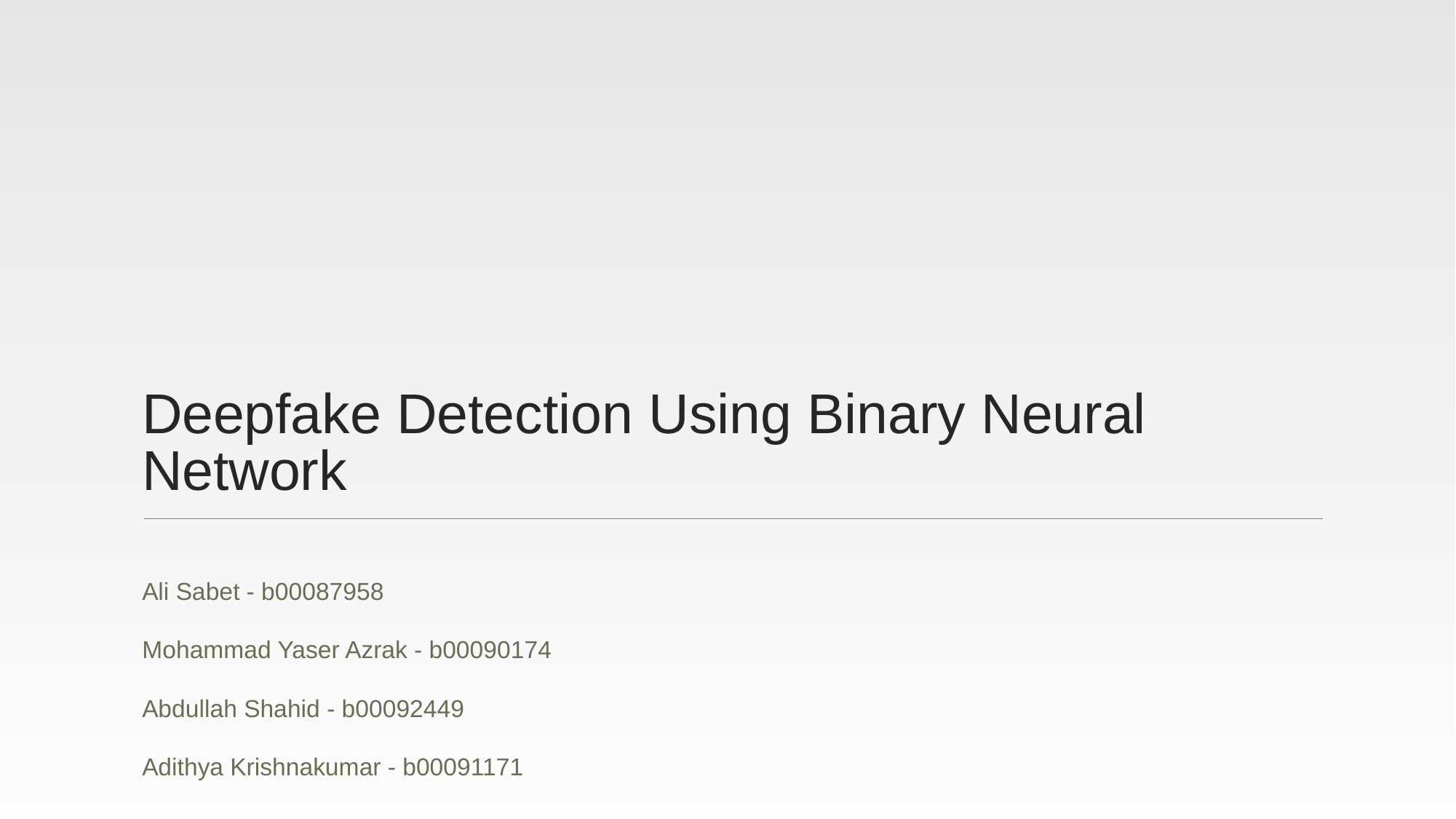

# Deepfake Detection Using Binary Neural Network
Ali Sabet - b00087958
Mohammad Yaser Azrak - b00090174
Abdullah Shahid - b00092449
Adithya Krishnakumar - b00091171